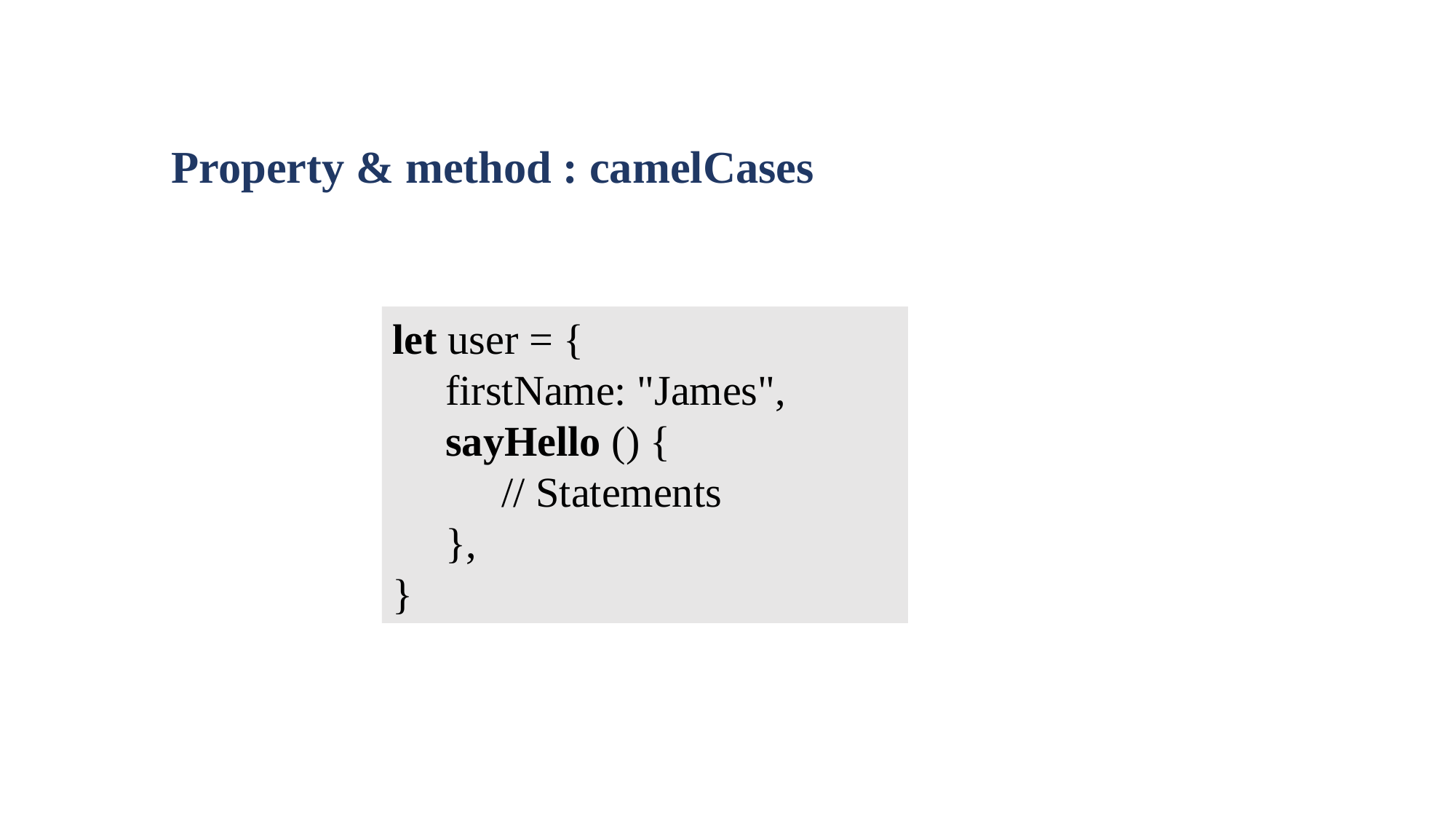

Property & method : camelCases
let user = {
     firstName: "James",
     sayHello () {
	// Statements
     },
}